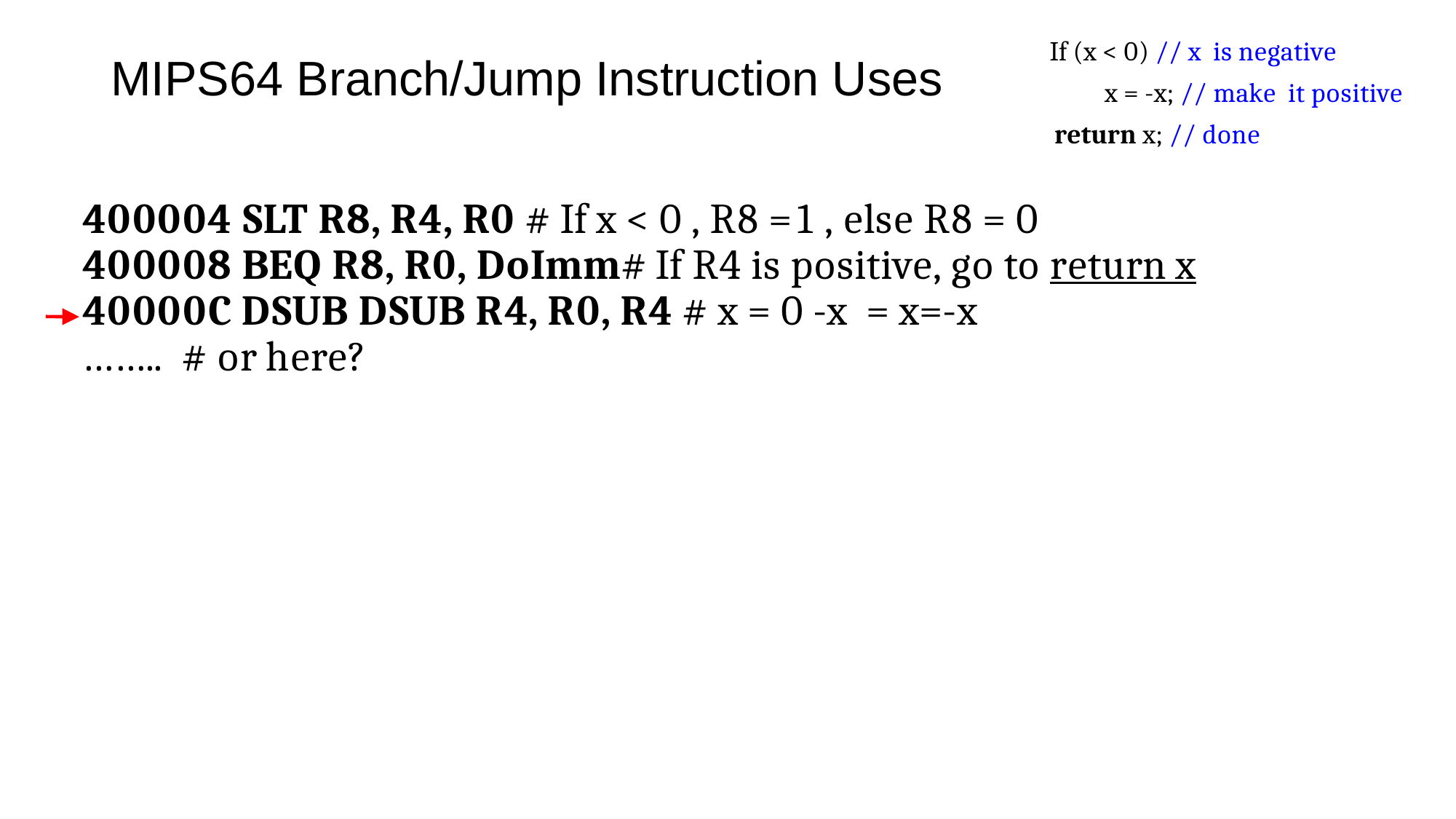

If (x < 0) // x  is negative
x = -x; // make  it positive
	return x; // done
# MIPS64 Branch/Jump Instruction Uses
400004 SLT R8, R4, R0 # If x < 0 , R8 =1 , else R8 = 0
400008 BEQ R8, R0, DoImm# If R4 is positive, go to return x
40000C DSUB DSUB R4, R0, R4 # x = 0 -x  = x=-x
……..  # or here?